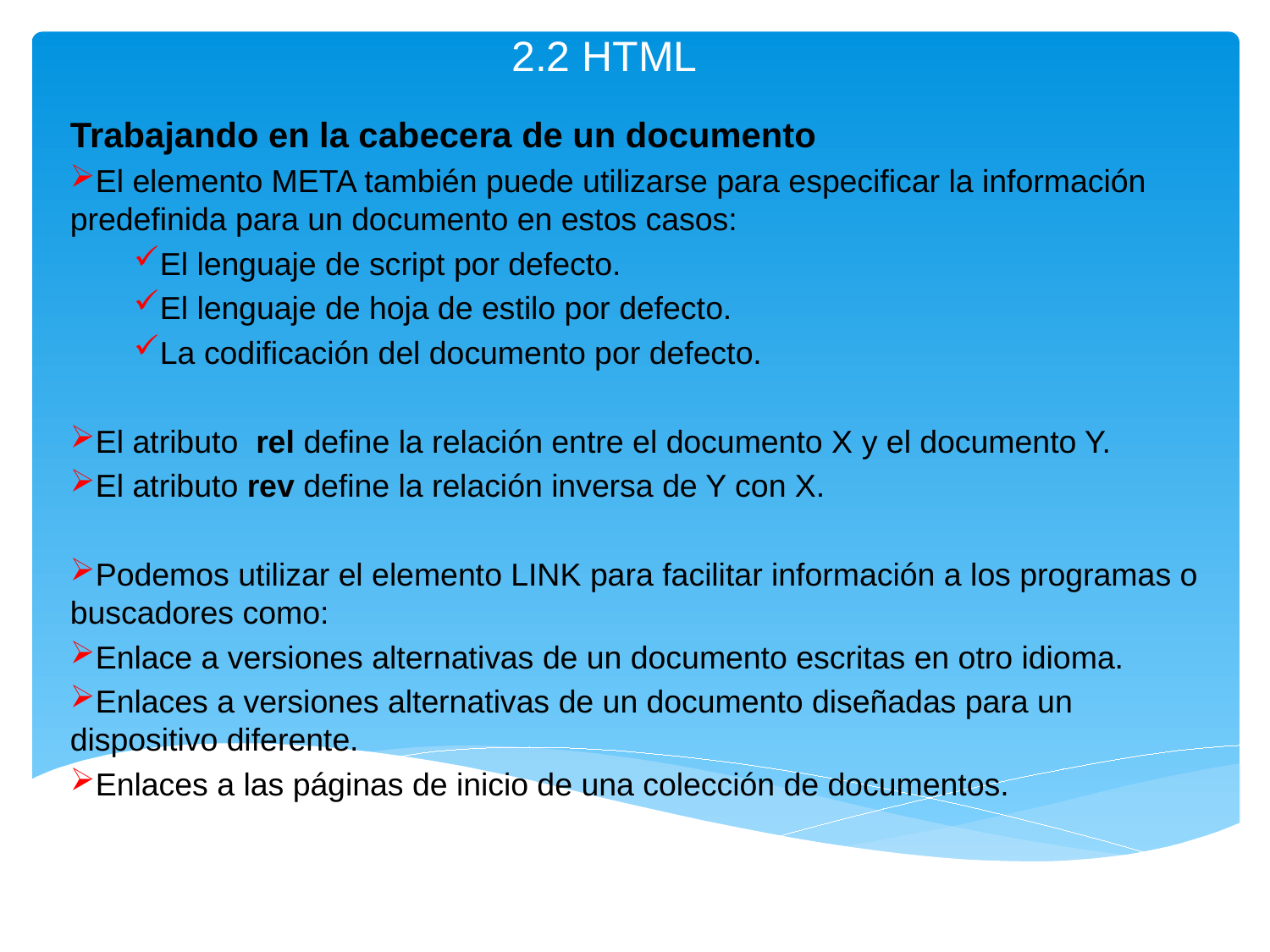

# 2.2 HTML
Trabajando en la cabecera de un documento
El elemento META también puede utilizarse para especificar la información predefinida para un documento en estos casos:
El lenguaje de script por defecto.
El lenguaje de hoja de estilo por defecto.
La codificación del documento por defecto.

El atributo  rel define la relación entre el documento X y el documento Y.
El atributo rev define la relación inversa de Y con X.

Podemos utilizar el elemento LINK para facilitar información a los programas o buscadores como:
Enlace a versiones alternativas de un documento escritas en otro idioma.
Enlaces a versiones alternativas de un documento diseñadas para un dispositivo diferente.
Enlaces a las páginas de inicio de una colección de documentos.